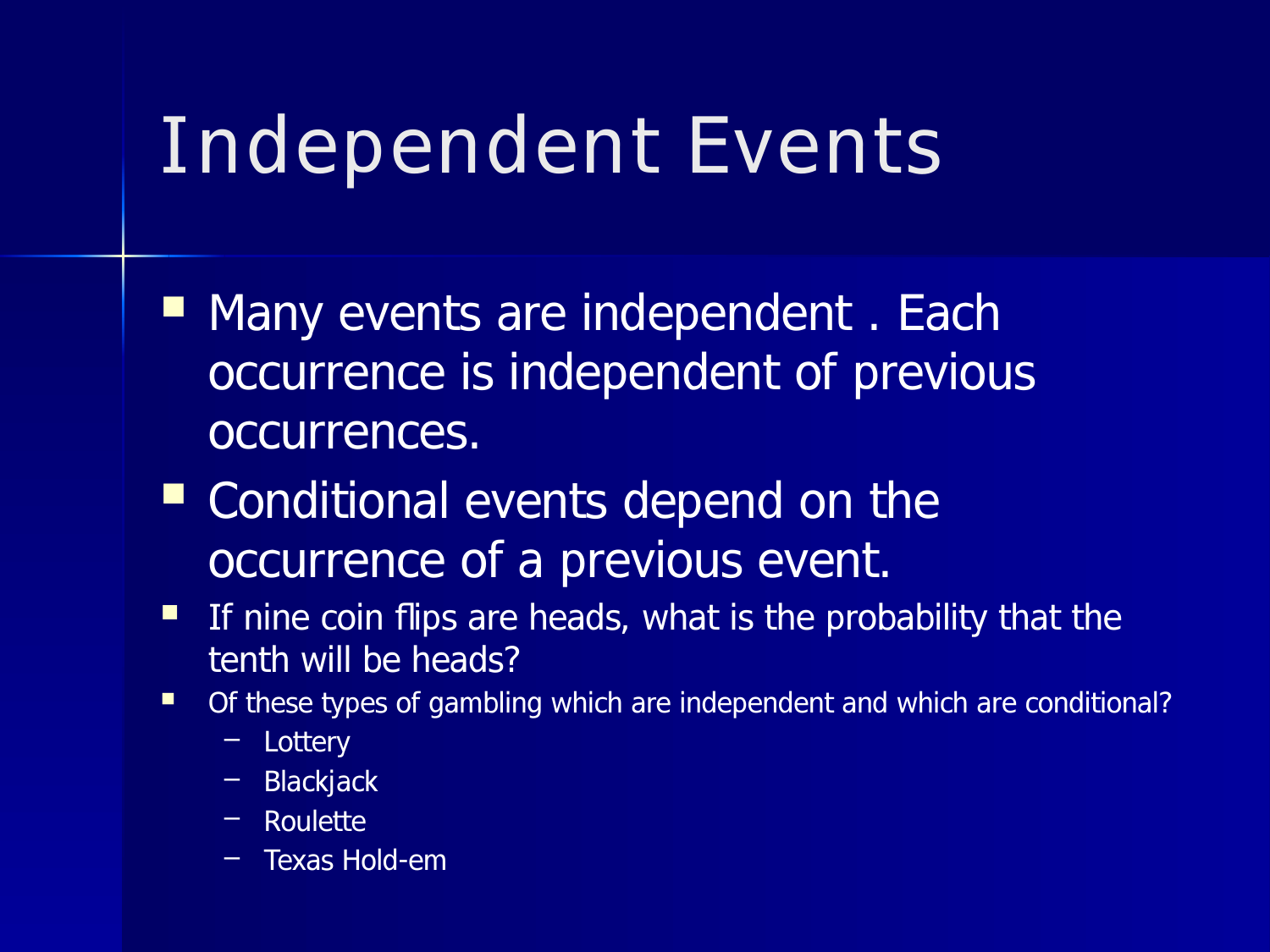

# Independent Events
Many events are independent . Each occurrence is independent of previous occurrences.
Conditional events depend on the occurrence of a previous event.
If nine coin flips are heads, what is the probability that the tenth will be heads?
Of these types of gambling which are independent and which are conditional?
Lottery
Blackjack
Roulette
Texas Hold-em